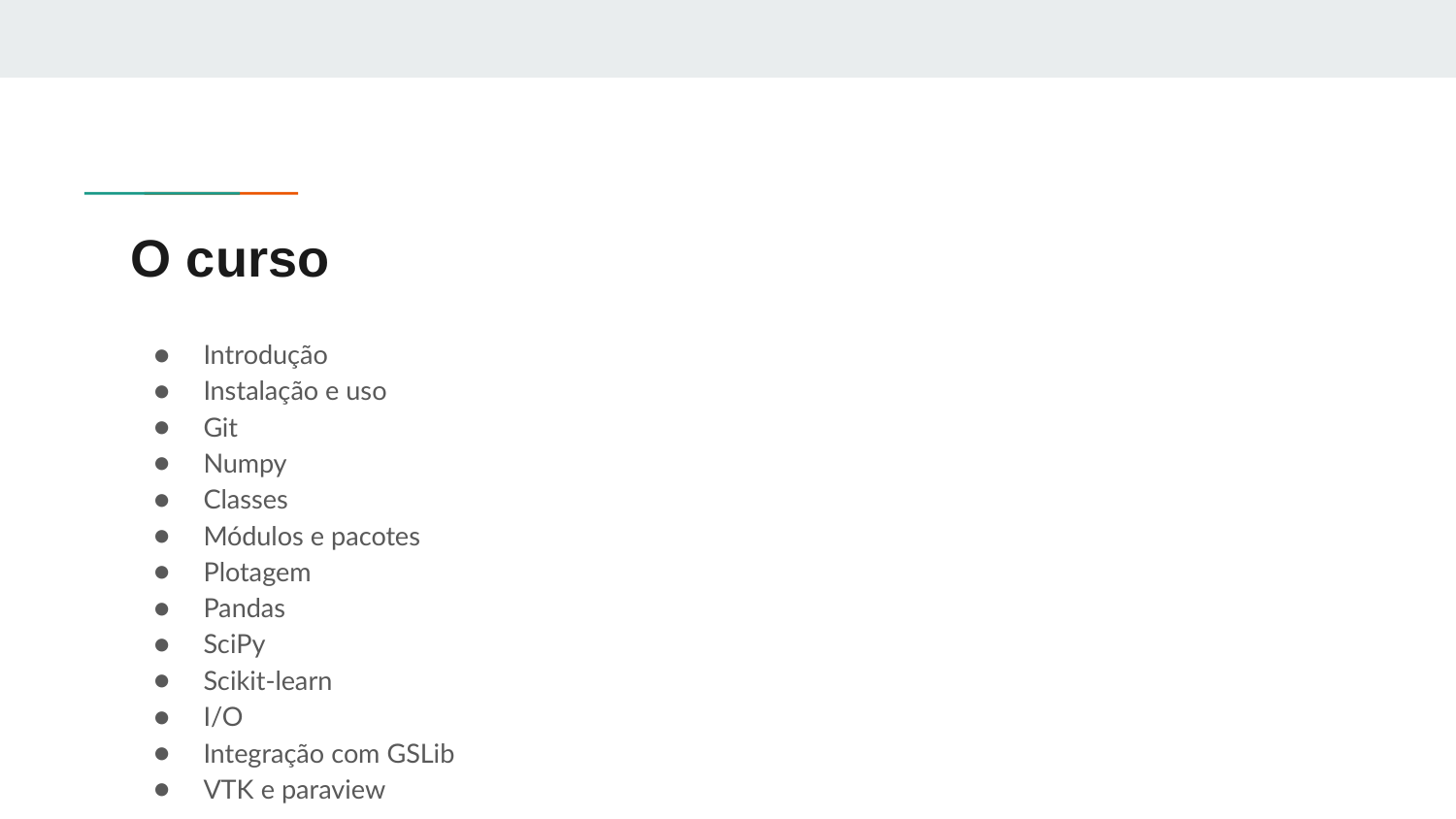

# O curso
Introdução
Instalação e uso
Git
Numpy
Classes
Módulos e pacotes
Plotagem
Pandas
SciPy
Scikit-learn
I/O
Integração com GSLib
VTK e paraview